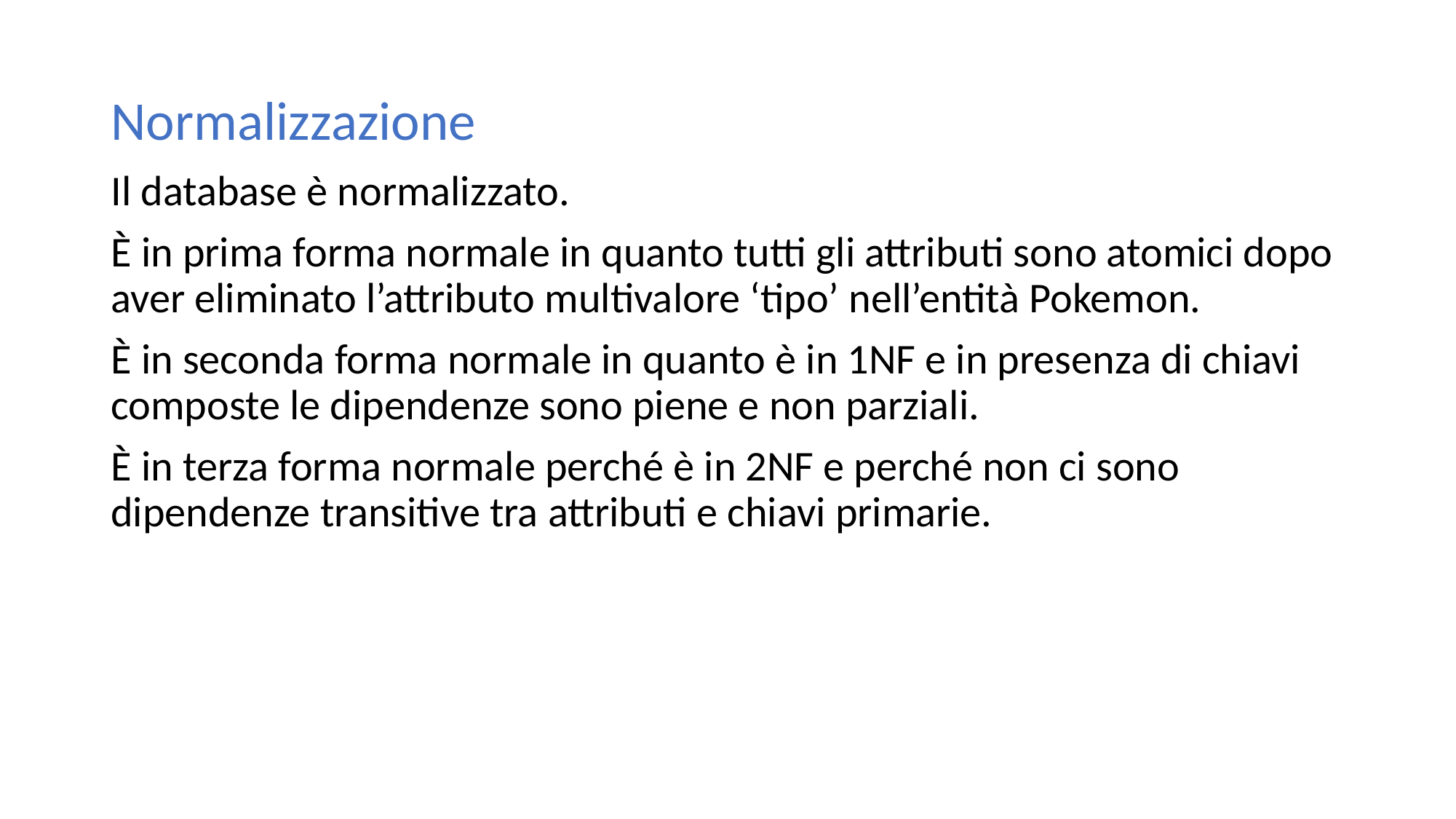

# Normalizzazione
Il database è normalizzato.
È in prima forma normale in quanto tutti gli attributi sono atomici dopo aver eliminato l’attributo multivalore ‘tipo’ nell’entità Pokemon.
È in seconda forma normale in quanto è in 1NF e in presenza di chiavi composte le dipendenze sono piene e non parziali.
È in terza forma normale perché è in 2NF e perché non ci sono dipendenze transitive tra attributi e chiavi primarie.